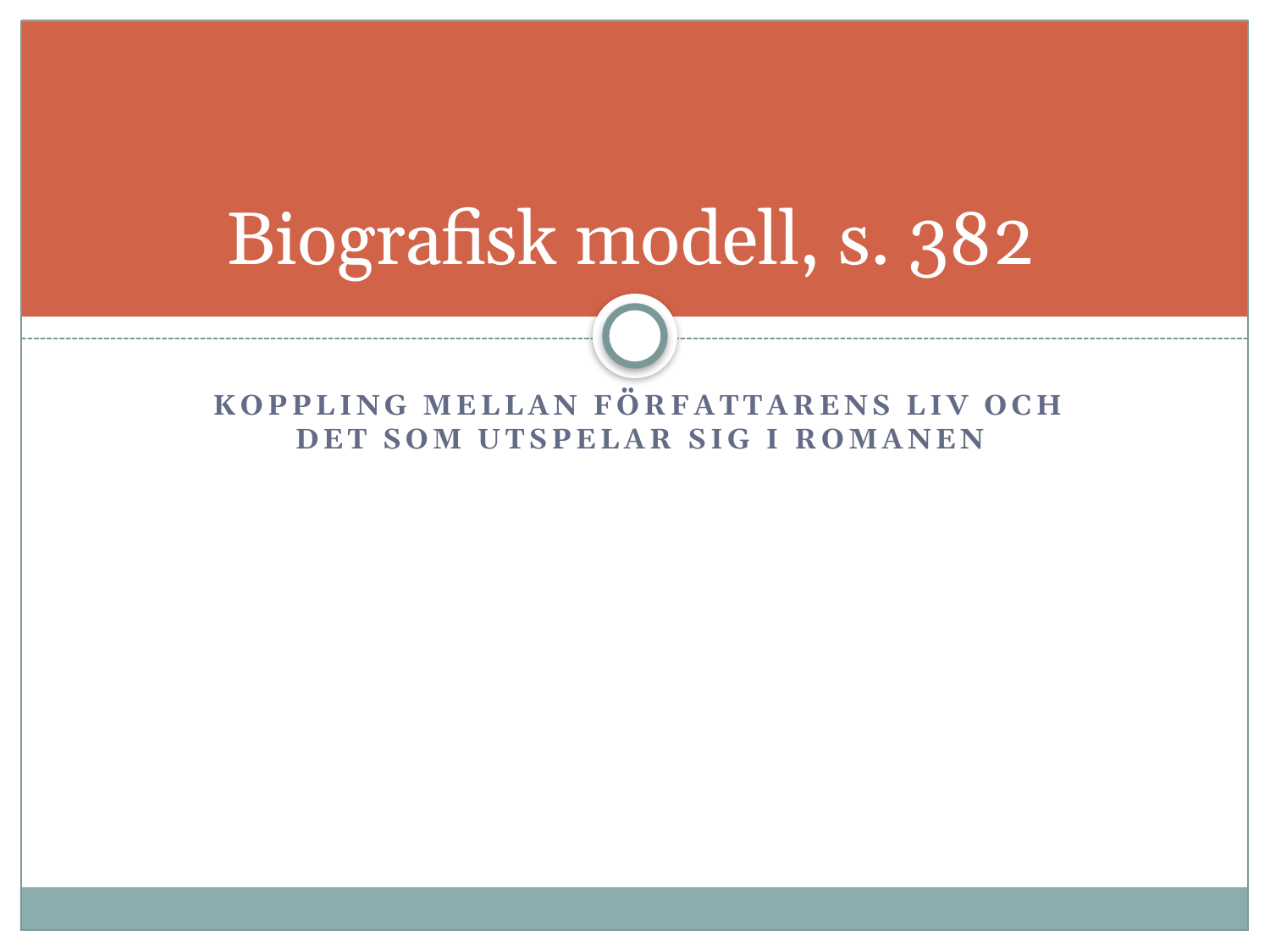

# Biografisk modell, s. 382
Koppling mellan författarens liv och det som utspelar sig i romanen